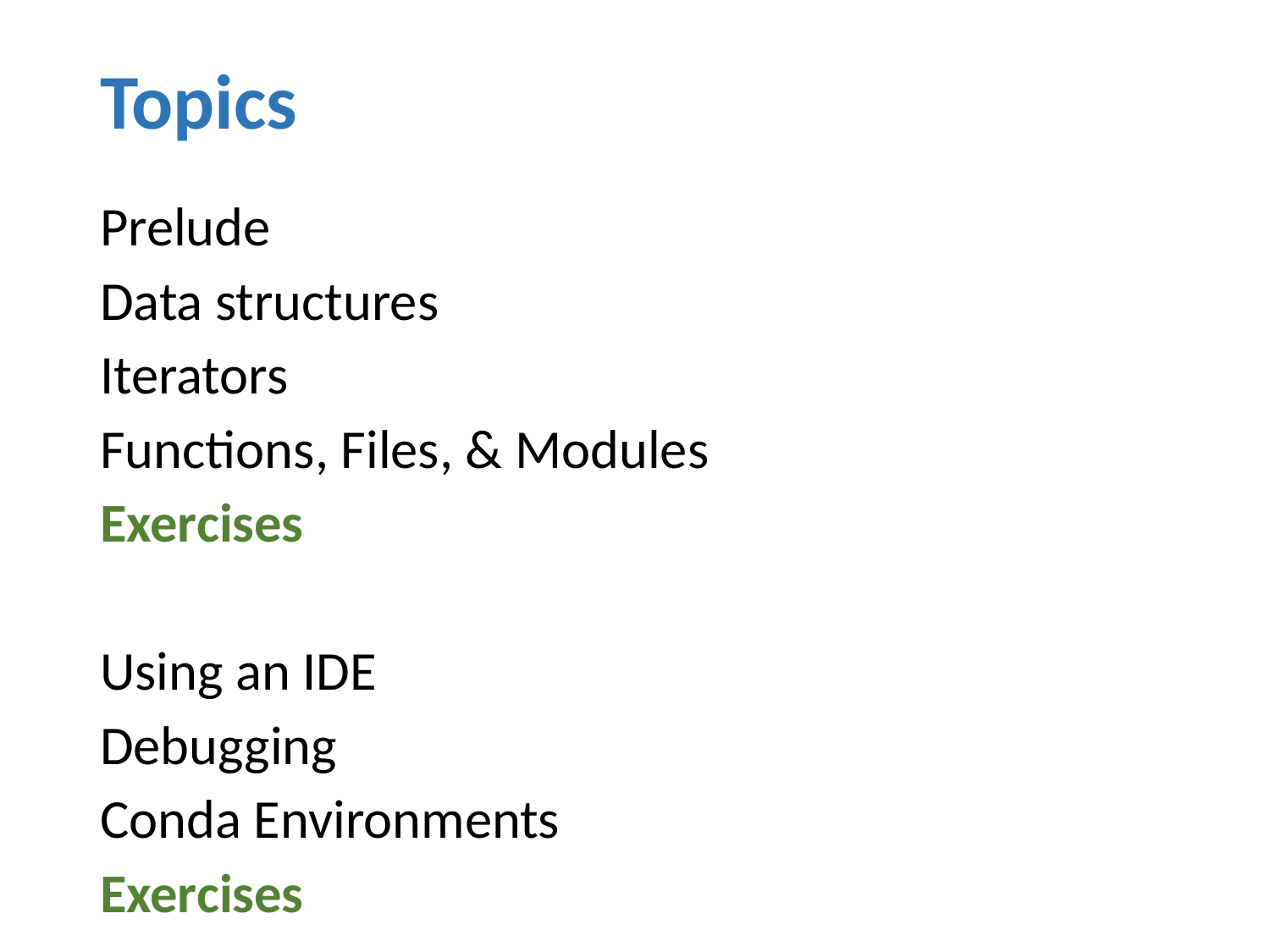

# Topics
Prelude
Data structures
Iterators
Functions, Files, & Modules
Exercises

Using an IDE
Debugging
Conda Environments
Exercises